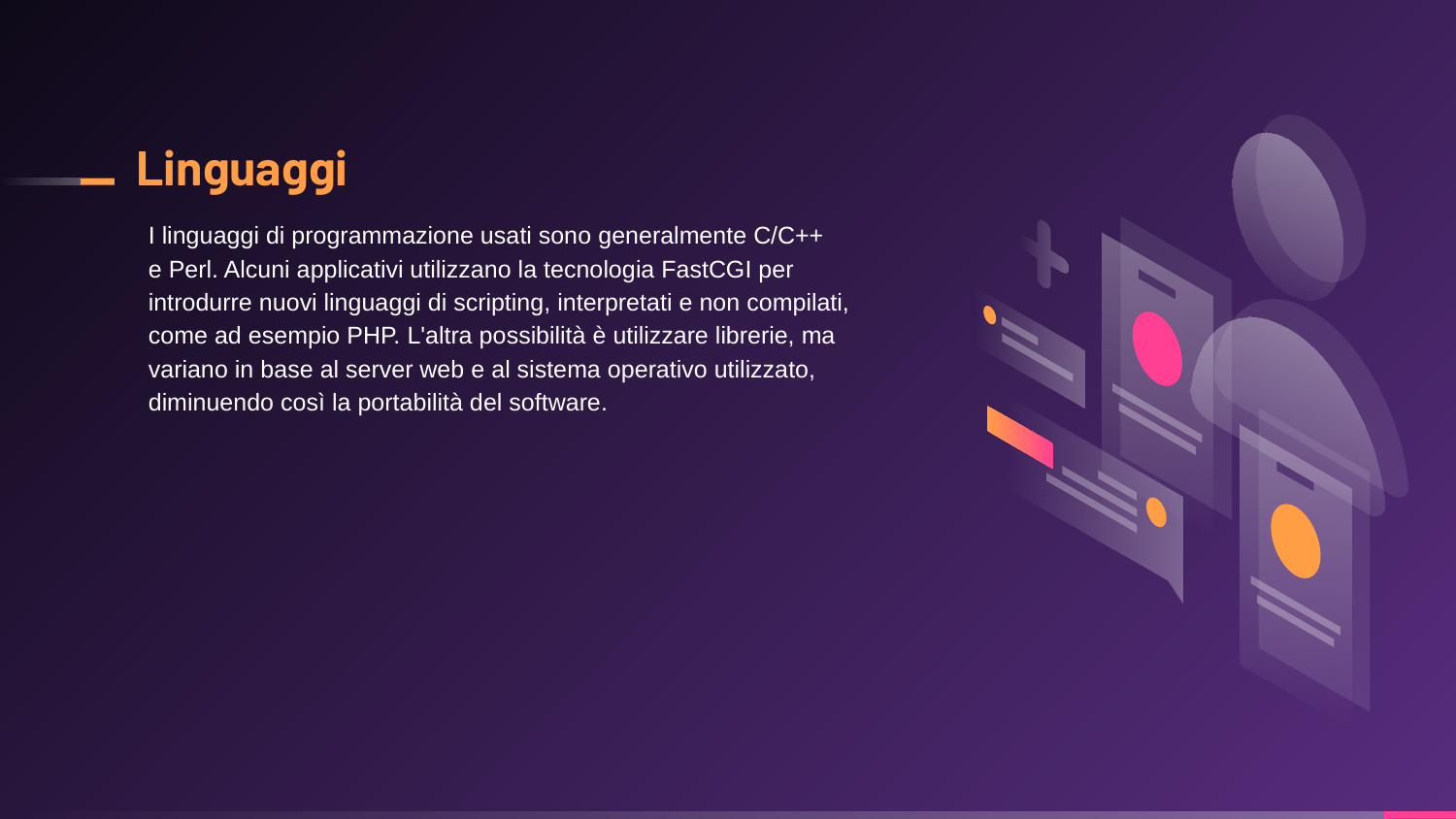

# Linguaggi
I linguaggi di programmazione usati sono generalmente C/C++ e Perl. Alcuni applicativi utilizzano la tecnologia FastCGI per introdurre nuovi linguaggi di scripting, interpretati e non compilati, come ad esempio PHP. L'altra possibilità è utilizzare librerie, ma variano in base al server web e al sistema operativo utilizzato, diminuendo così la portabilità del software.